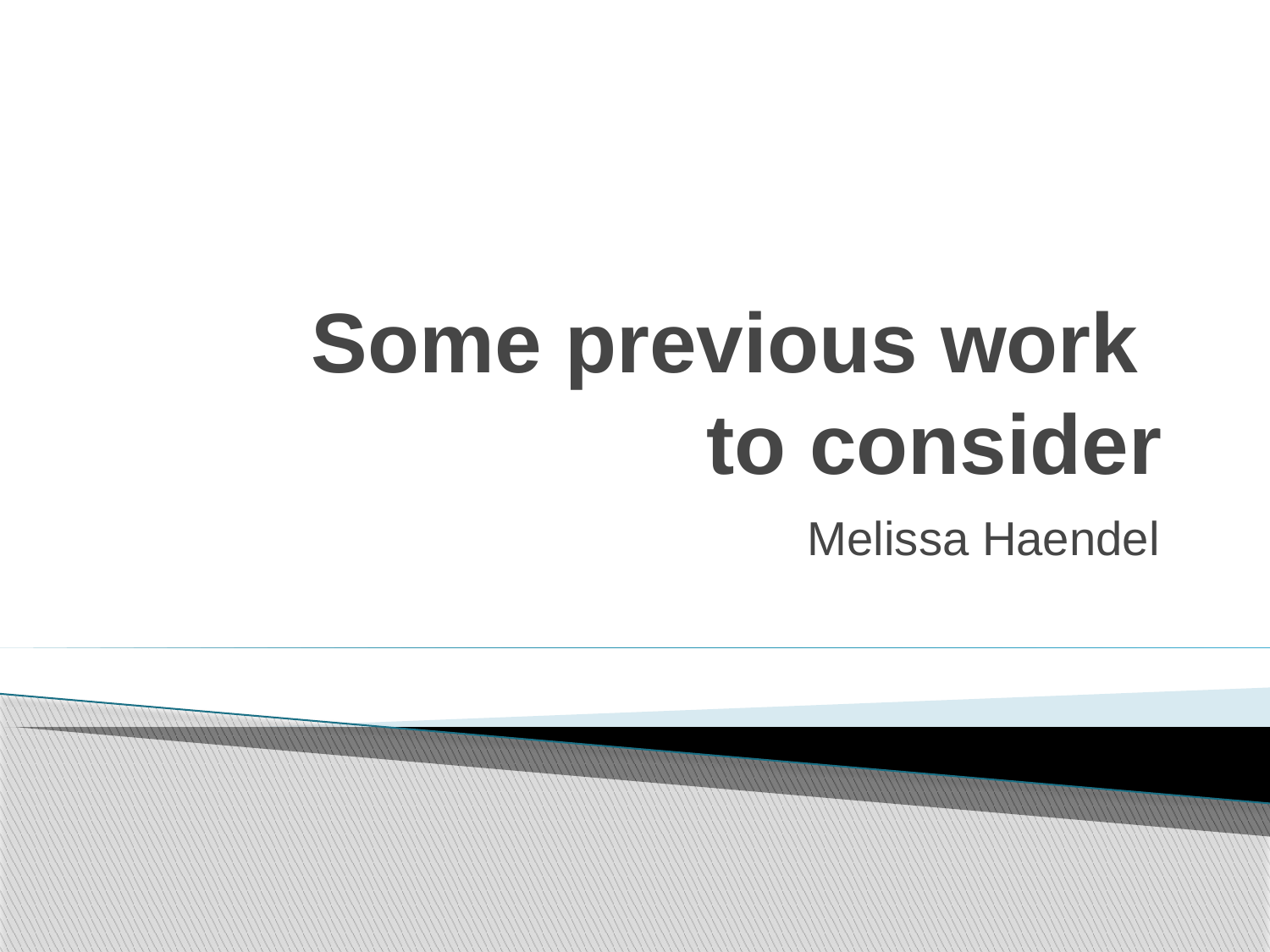

# Some previous work to consider
Melissa Haendel